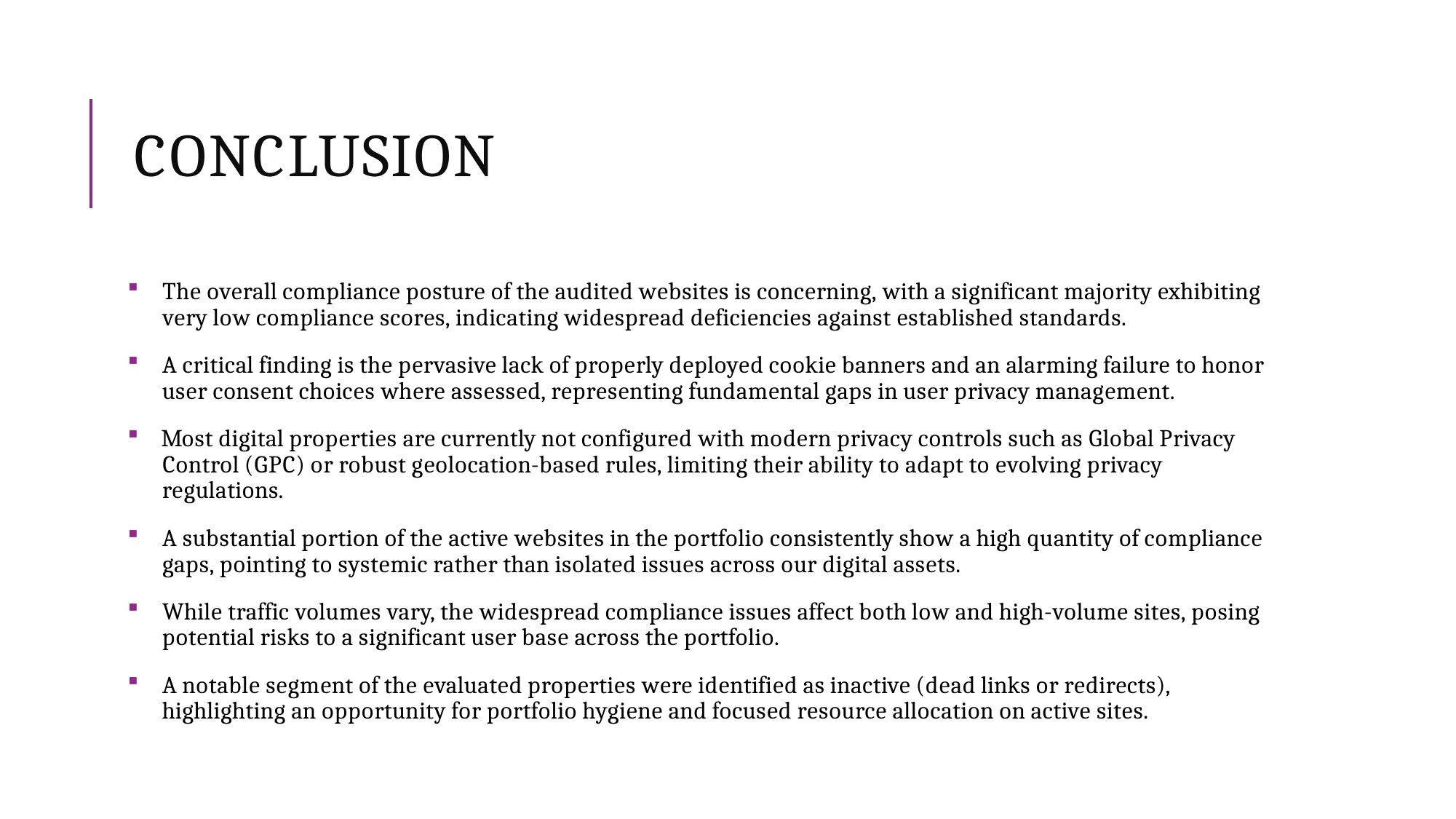

# Conclusion
The overall compliance posture of the audited websites is concerning, with a significant majority exhibiting very low compliance scores, indicating widespread deficiencies against established standards.
A critical finding is the pervasive lack of properly deployed cookie banners and an alarming failure to honor user consent choices where assessed, representing fundamental gaps in user privacy management.
Most digital properties are currently not configured with modern privacy controls such as Global Privacy Control (GPC) or robust geolocation-based rules, limiting their ability to adapt to evolving privacy regulations.
A substantial portion of the active websites in the portfolio consistently show a high quantity of compliance gaps, pointing to systemic rather than isolated issues across our digital assets.
While traffic volumes vary, the widespread compliance issues affect both low and high-volume sites, posing potential risks to a significant user base across the portfolio.
A notable segment of the evaluated properties were identified as inactive (dead links or redirects), highlighting an opportunity for portfolio hygiene and focused resource allocation on active sites.